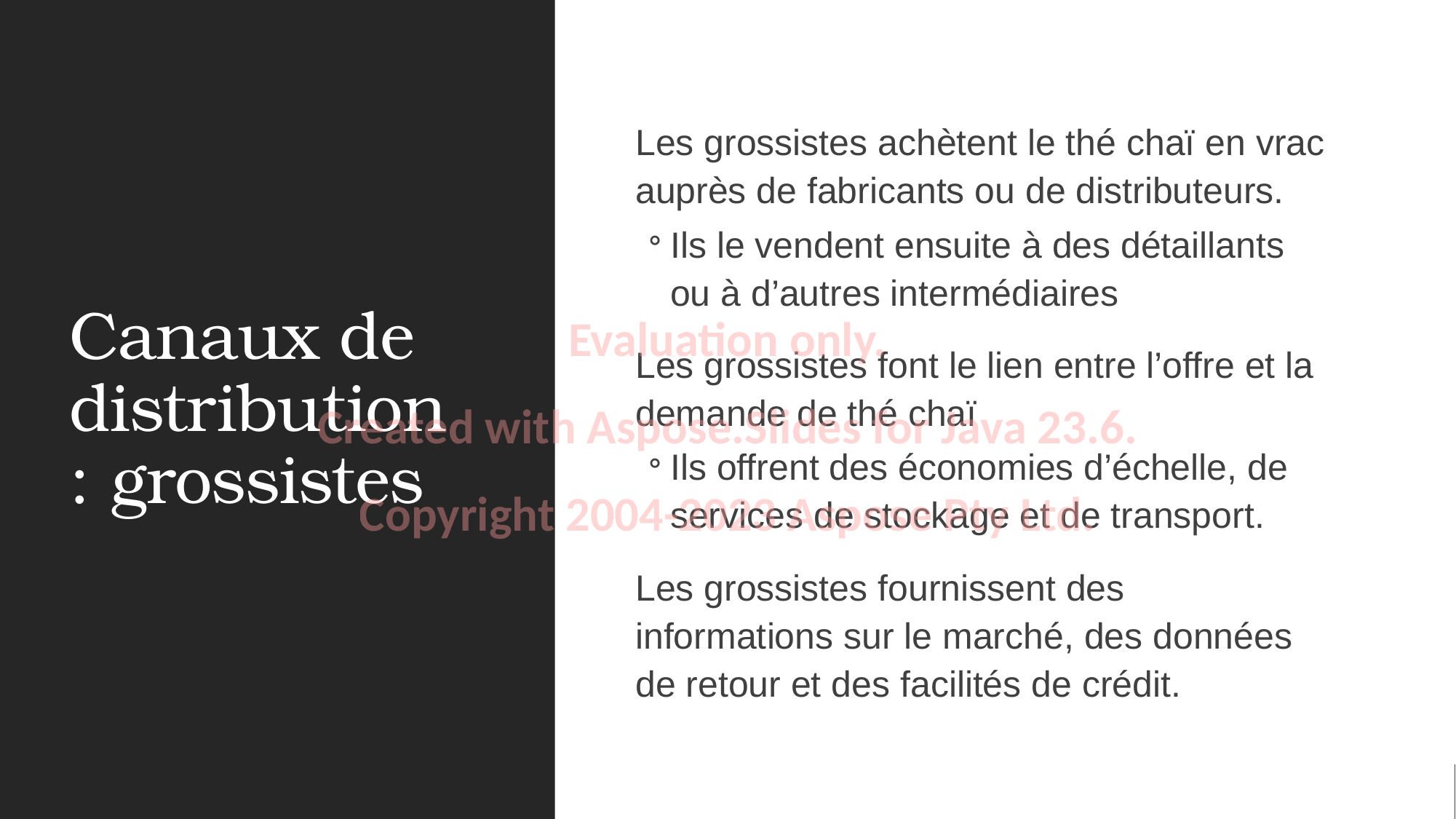

# Canaux de distribution : grossistes
Les grossistes achètent le thé chaï en vrac auprès de fabricants ou de distributeurs.
Ils le vendent ensuite à des détaillants ou à d’autres intermédiaires
Les grossistes font le lien entre l’offre et la demande de thé chaï
Ils offrent des économies d’échelle, de services de stockage et de transport.
Les grossistes fournissent des informations sur le marché, des données de retour et des facilités de crédit.
Evaluation only.
Created with Aspose.Slides for Java 23.6.
Copyright 2004-2023 Aspose Pty Ltd.